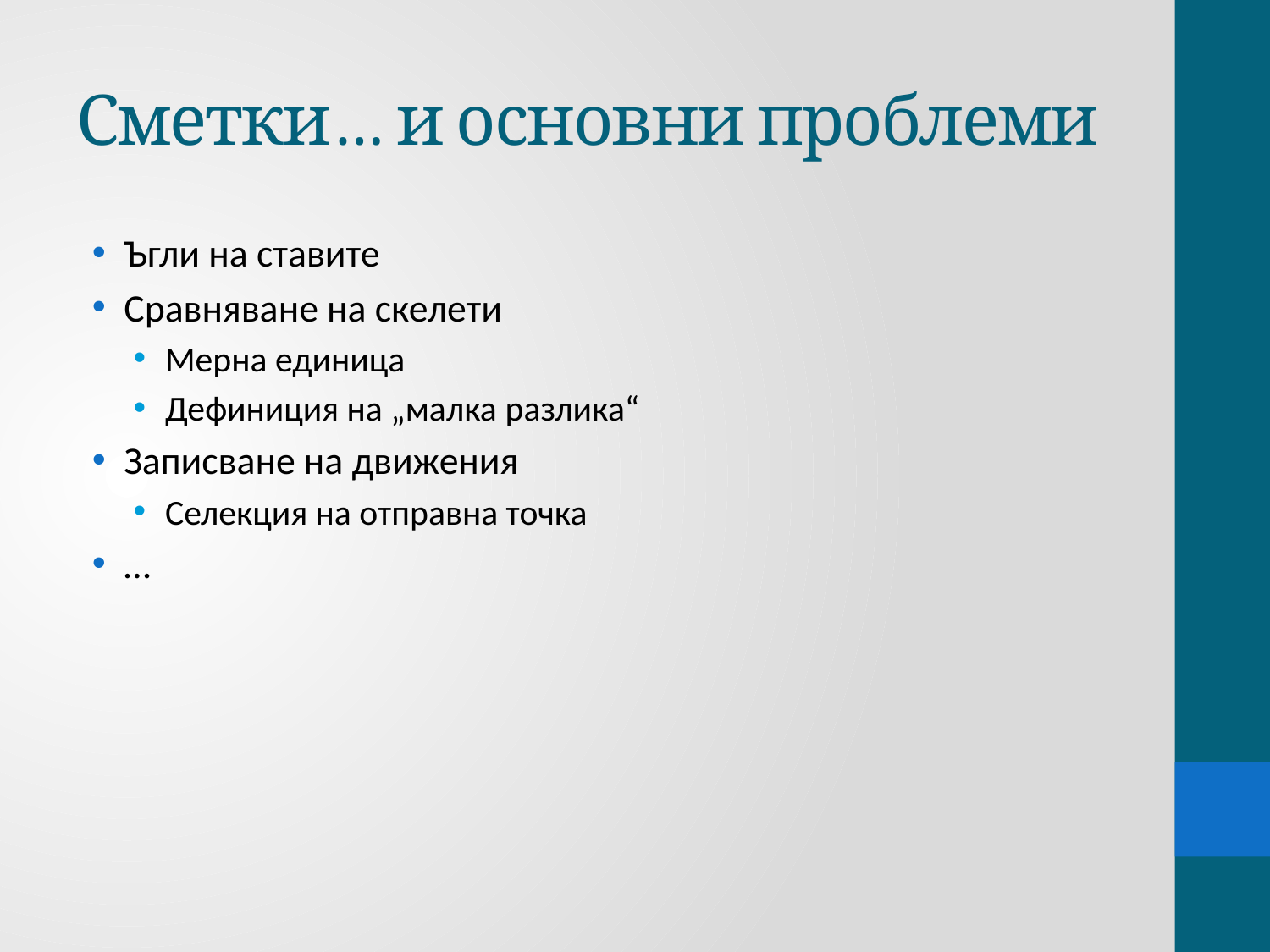

# Сметки… и основни проблеми
Ъгли на ставите
Сравняване на скелети
Мерна единица
Дефиниция на „малка разлика“
Записване на движения
Селекция на отправна точка
…